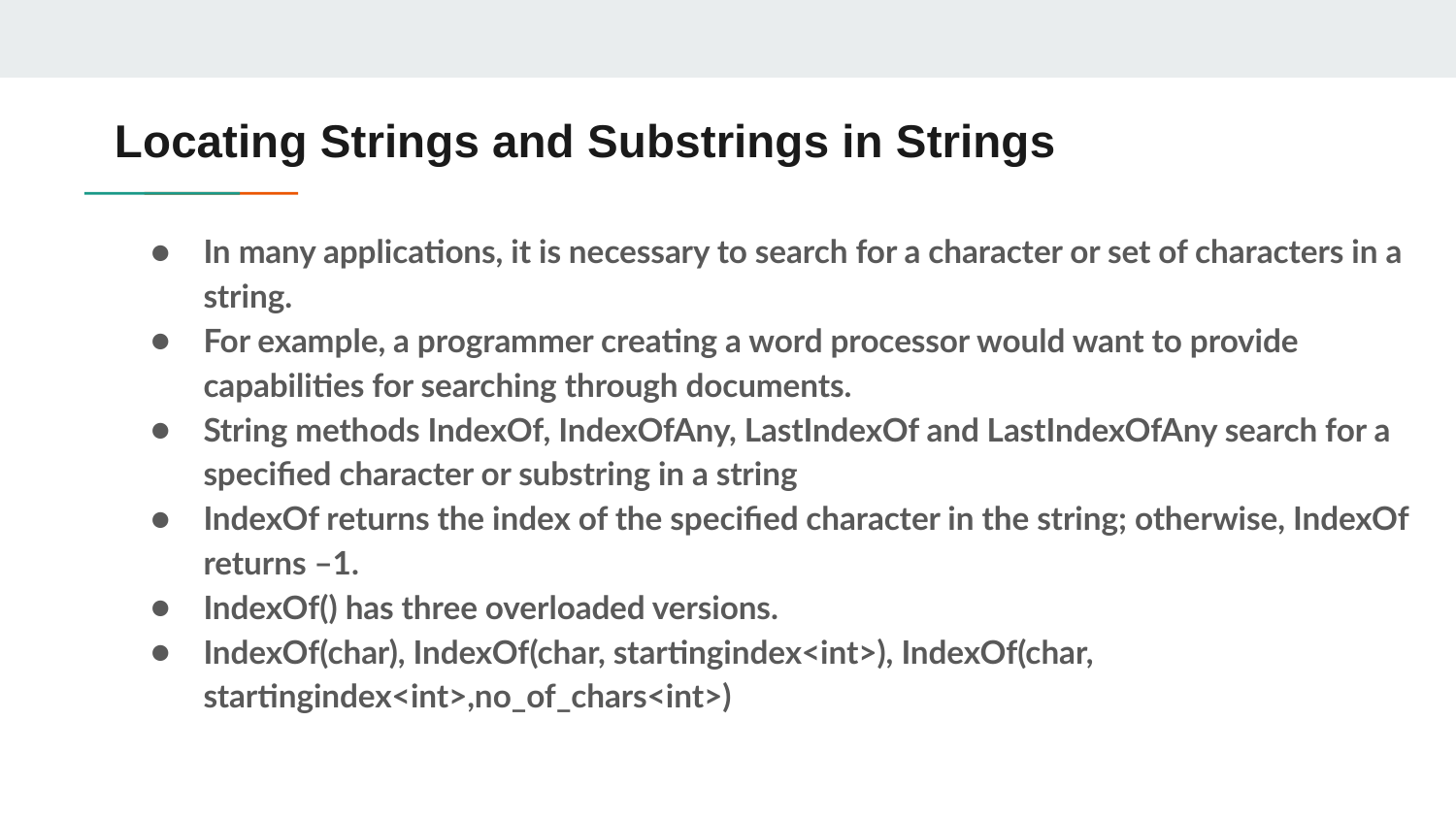

# Locating Strings and Substrings in Strings
In many applications, it is necessary to search for a character or set of characters in a string.
For example, a programmer creating a word processor would want to provide capabilities for searching through documents.
String methods IndexOf, IndexOfAny, LastIndexOf and LastIndexOfAny search for a specified character or substring in a string
IndexOf returns the index of the specified character in the string; otherwise, IndexOf returns –1.
IndexOf() has three overloaded versions.
IndexOf(char), IndexOf(char, startingindex<int>), IndexOf(char, startingindex<int>,no_of_chars<int>)